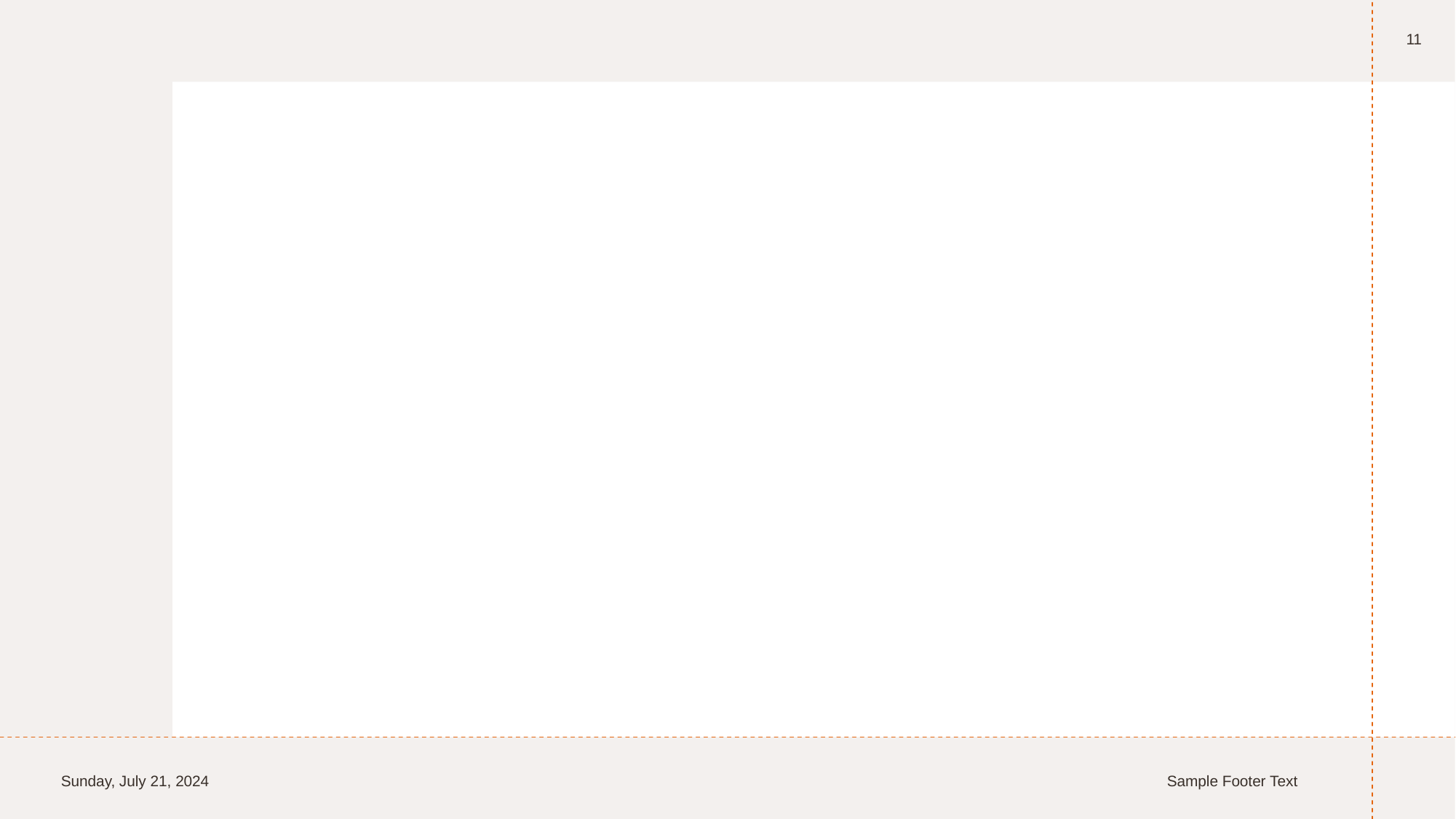

11
#

Sunday, July 21, 2024
Sample Footer Text